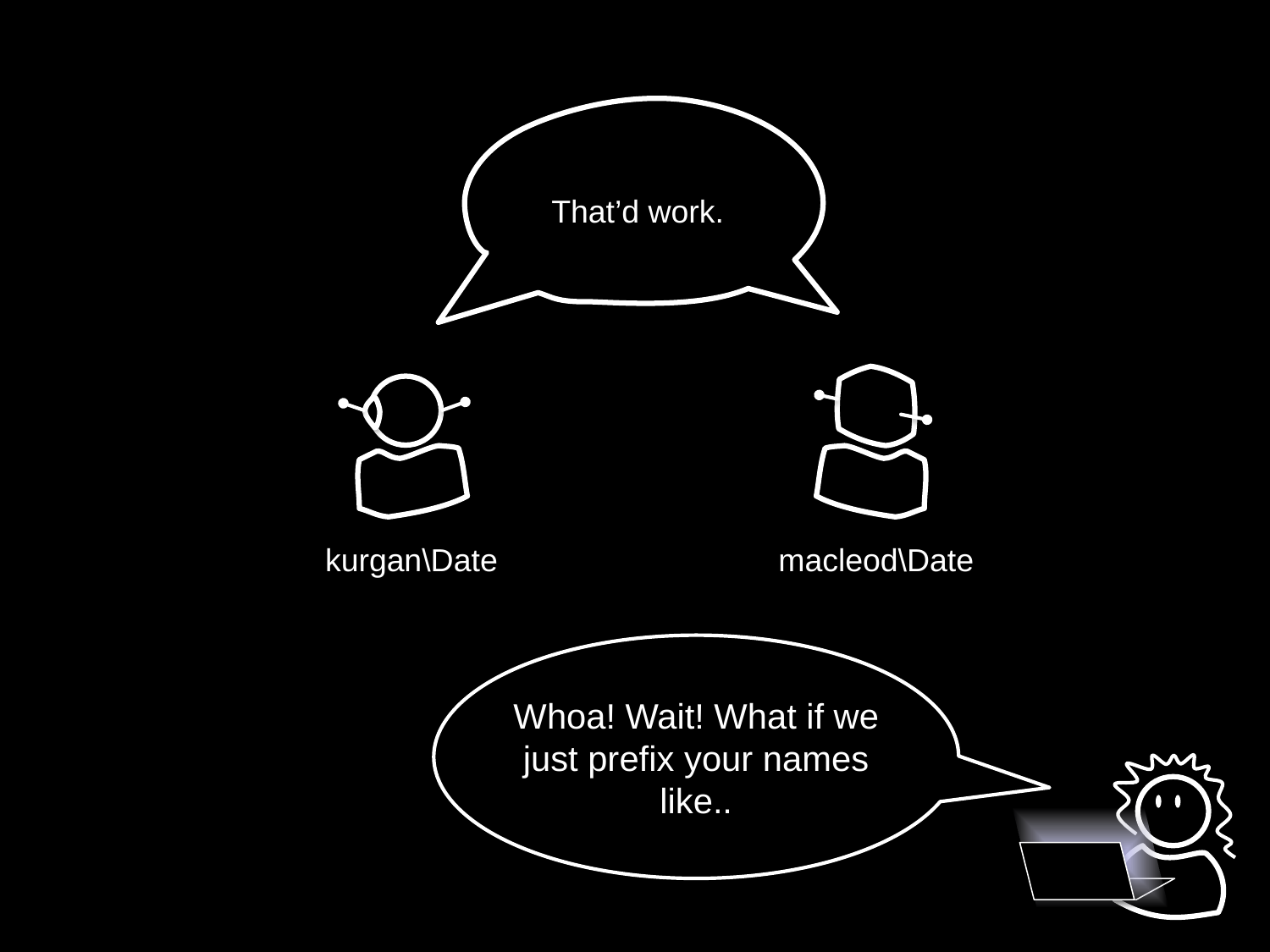

That’d work.

kurgan\Date
macleod\Date
Whoa! Wait! What if we just prefix your names like..